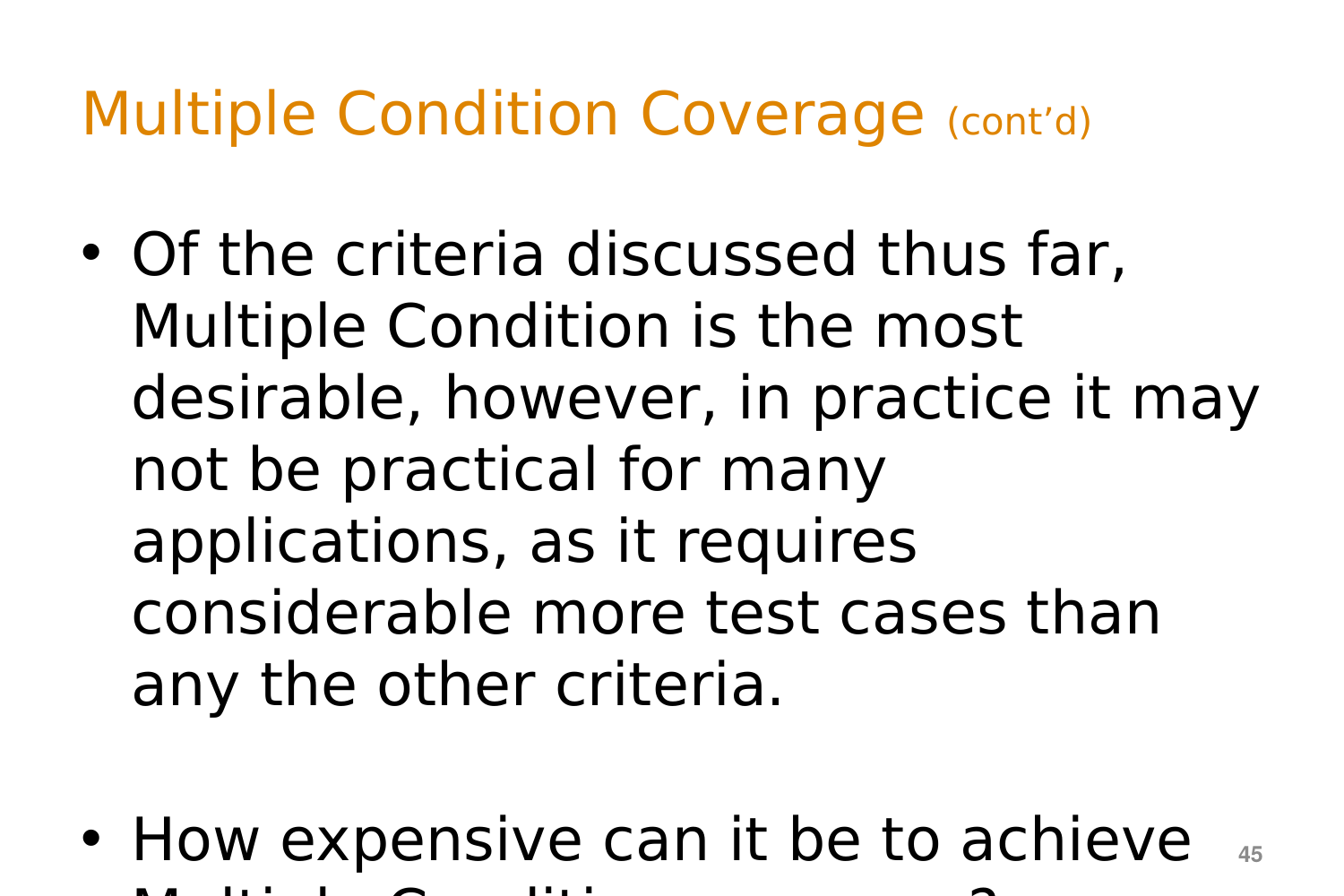

# Multiple Condition Coverage (cont’d)
Of the criteria discussed thus far, Multiple Condition is the most desirable, however, in practice it may not be practical for many applications, as it requires considerable more test cases than any the other criteria.
How expensive can it be to achieve Multiple Condition coverage?
The number of test cases required for n conditions is 2n.
45